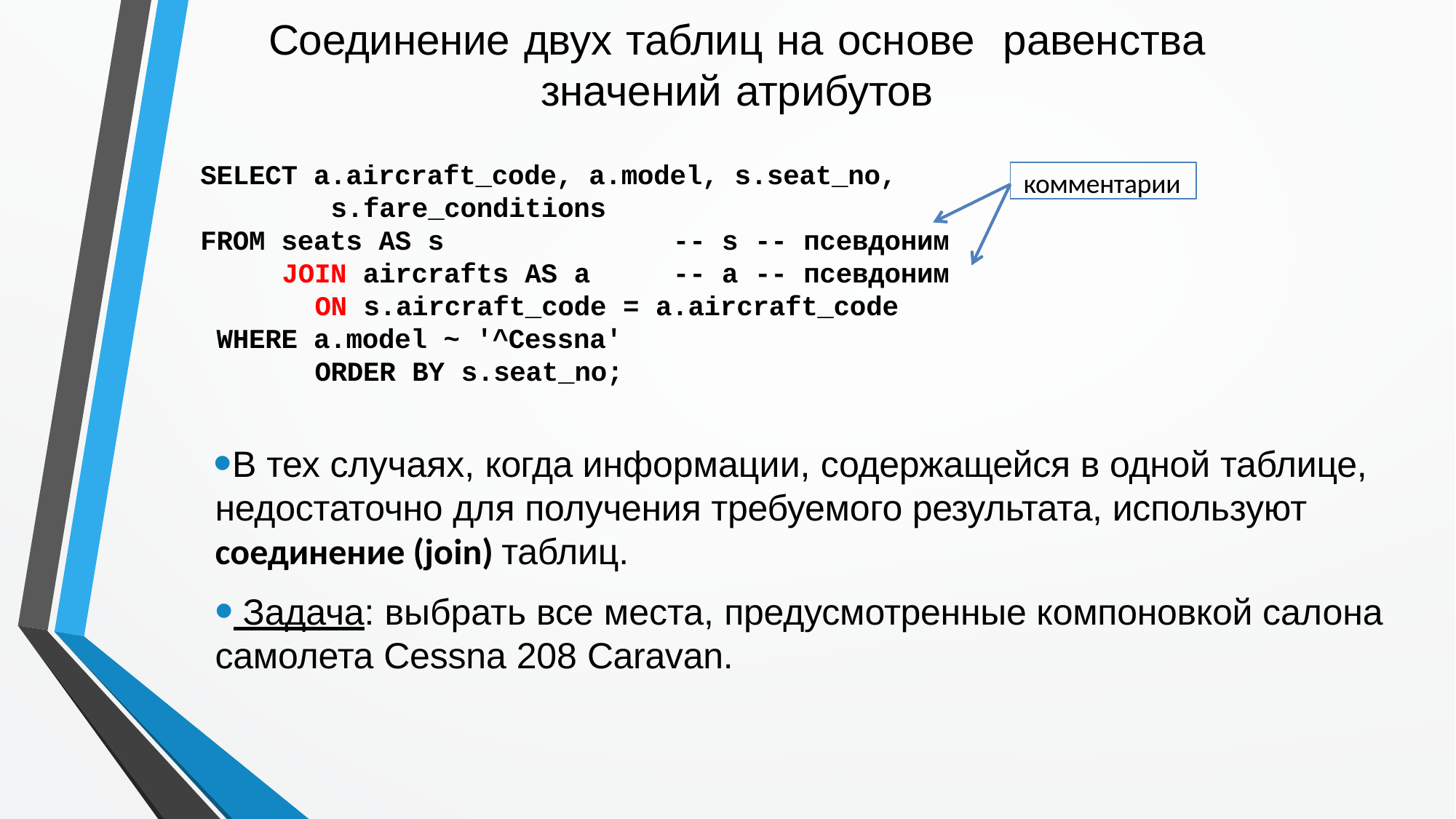

# Соединение двух таблиц на основе  равенства значений атрибутов
SELECT a.aircraft_code, a.model, s.seat_no,  s.fare_conditions
комментарии

FROM seats AS s
JOIN aircrafts AS a
-- s -- псевдоним
-- a -- псевдоним
ON s.aircraft_code = a.aircraft_code  WHERE a.model ~ '^Cessna'
ORDER BY s.seat_no;
В тех случаях, когда информации, содержащейся в одной таблице,  недостаточно для получения требуемого результата, используют  соединение (join) таблиц.
 Задача: выбрать все места, предусмотренные компоновкой салона  самолета Cessna 208 Caravan.